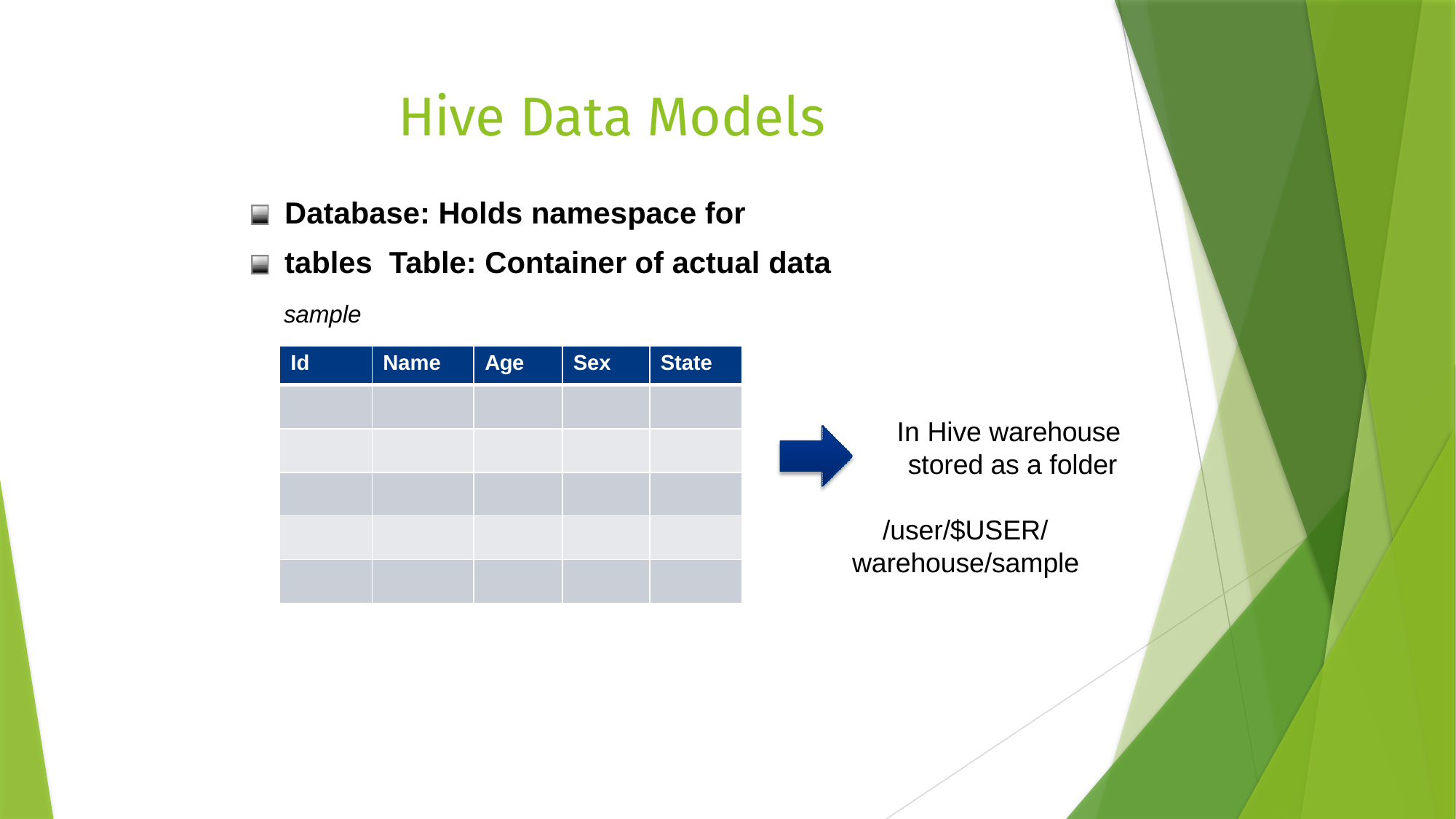

Hive Data Models
Database: Holds namespace for tables  Table: Container of actual data
sample

| Id | Name | Age | Sex | State |
| --- | --- | --- | --- | --- |
|  |  |  |  |  |
|  |  |  |  |  |
|  |  |  |  |  |
|  |  |  |  |  |
|  |  |  |  |  |
In Hive warehouse  stored as a folder

/user/$USER/warehouse/sample